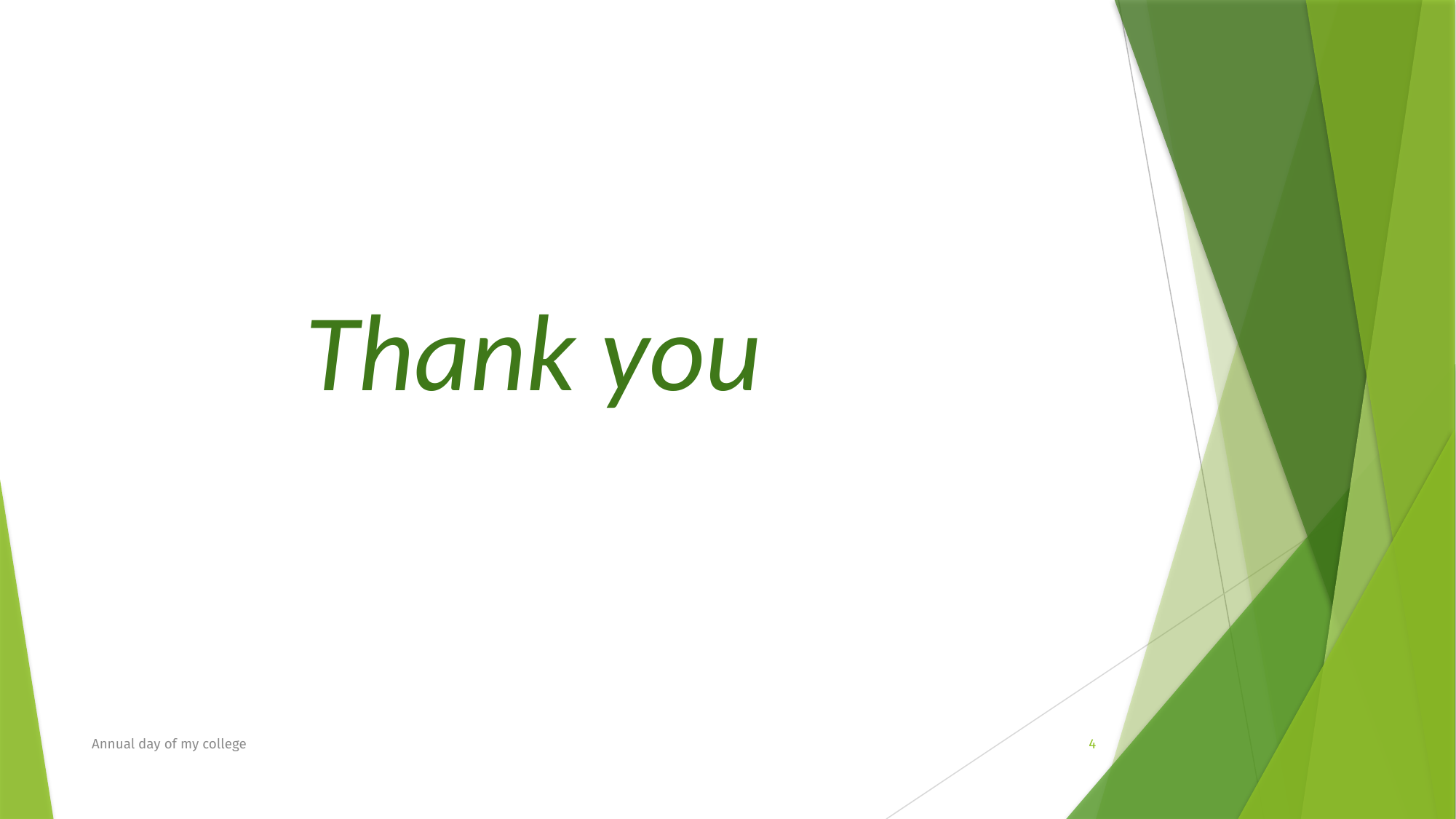

Thank you
Annual day of my college
4